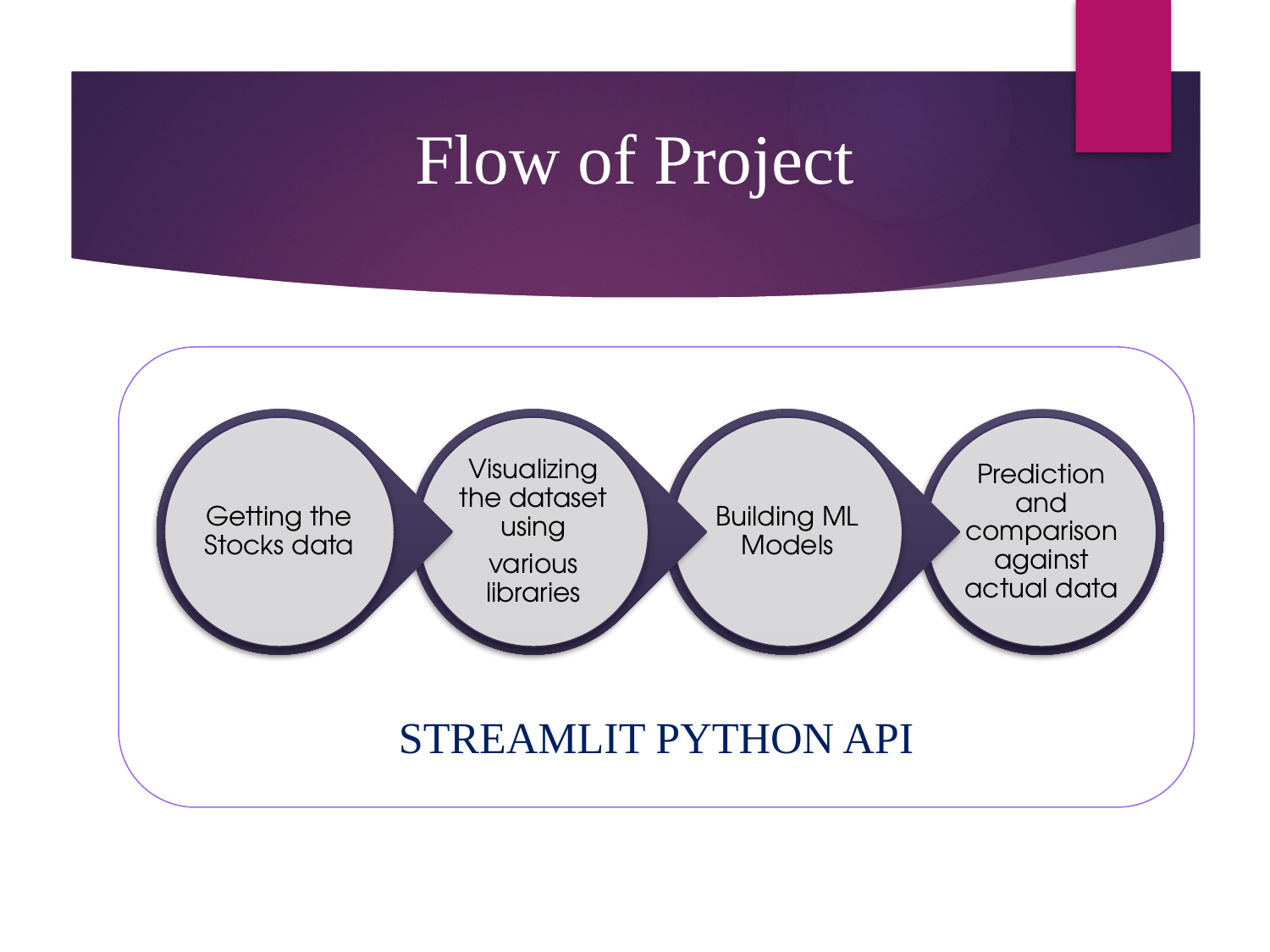

# Flow of Project
Prediction and comparison against actual data
Building ML Models
Visualizing the dataset using
various libraries
Getting the Stocks data

STREAMLIT PYTHON API